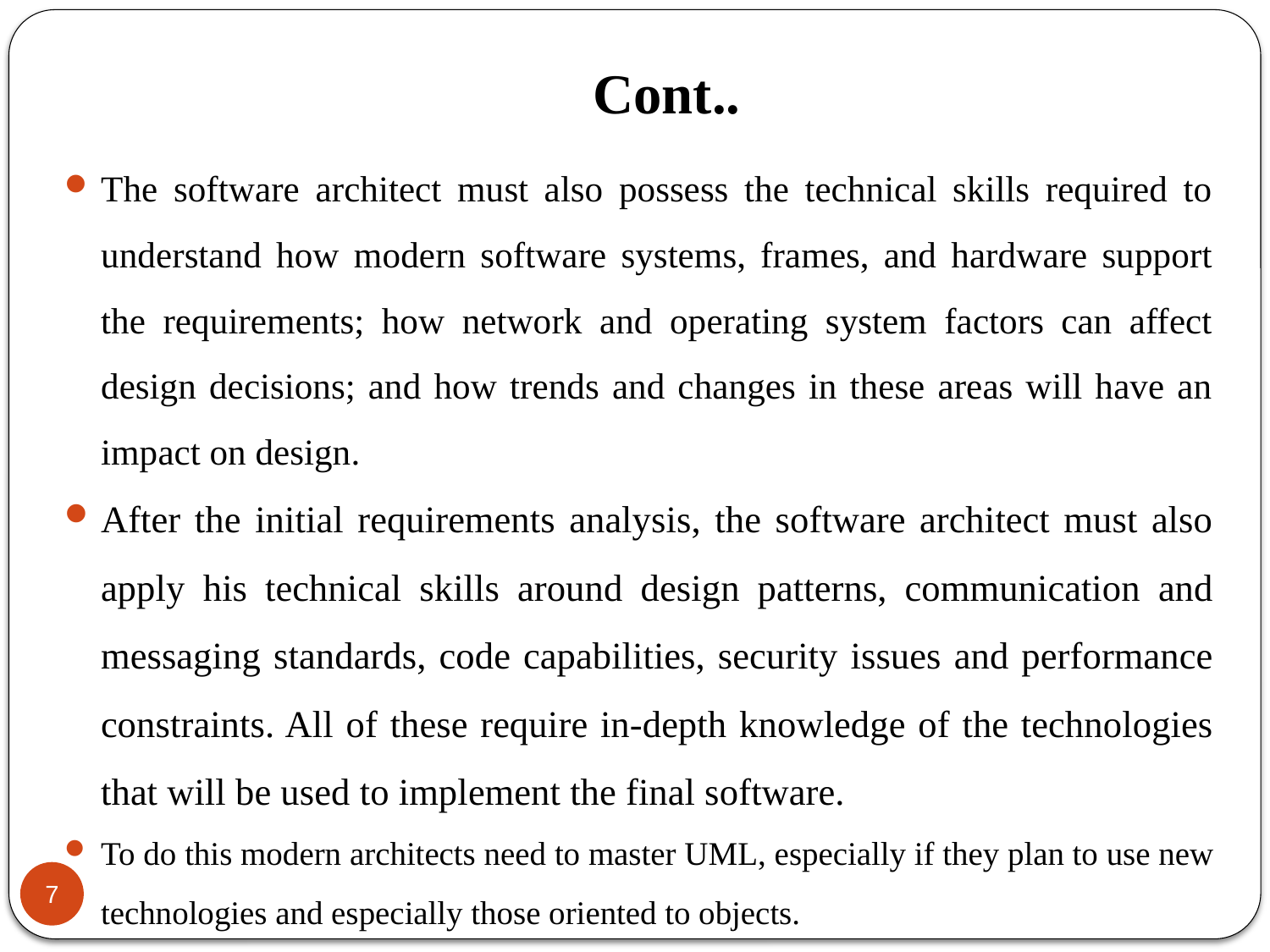

# Cont..
The software architect must also possess the technical skills required to understand how modern software systems, frames, and hardware support the requirements; how network and operating system factors can affect design decisions; and how trends and changes in these areas will have an impact on design.
After the initial requirements analysis, the software architect must also apply his technical skills around design patterns, communication and messaging standards, code capabilities, security issues and performance constraints. All of these require in-depth knowledge of the technologies that will be used to implement the final software.
To do this modern architects need to master UML, especially if they plan to use new technologies and especially those oriented to objects.

7